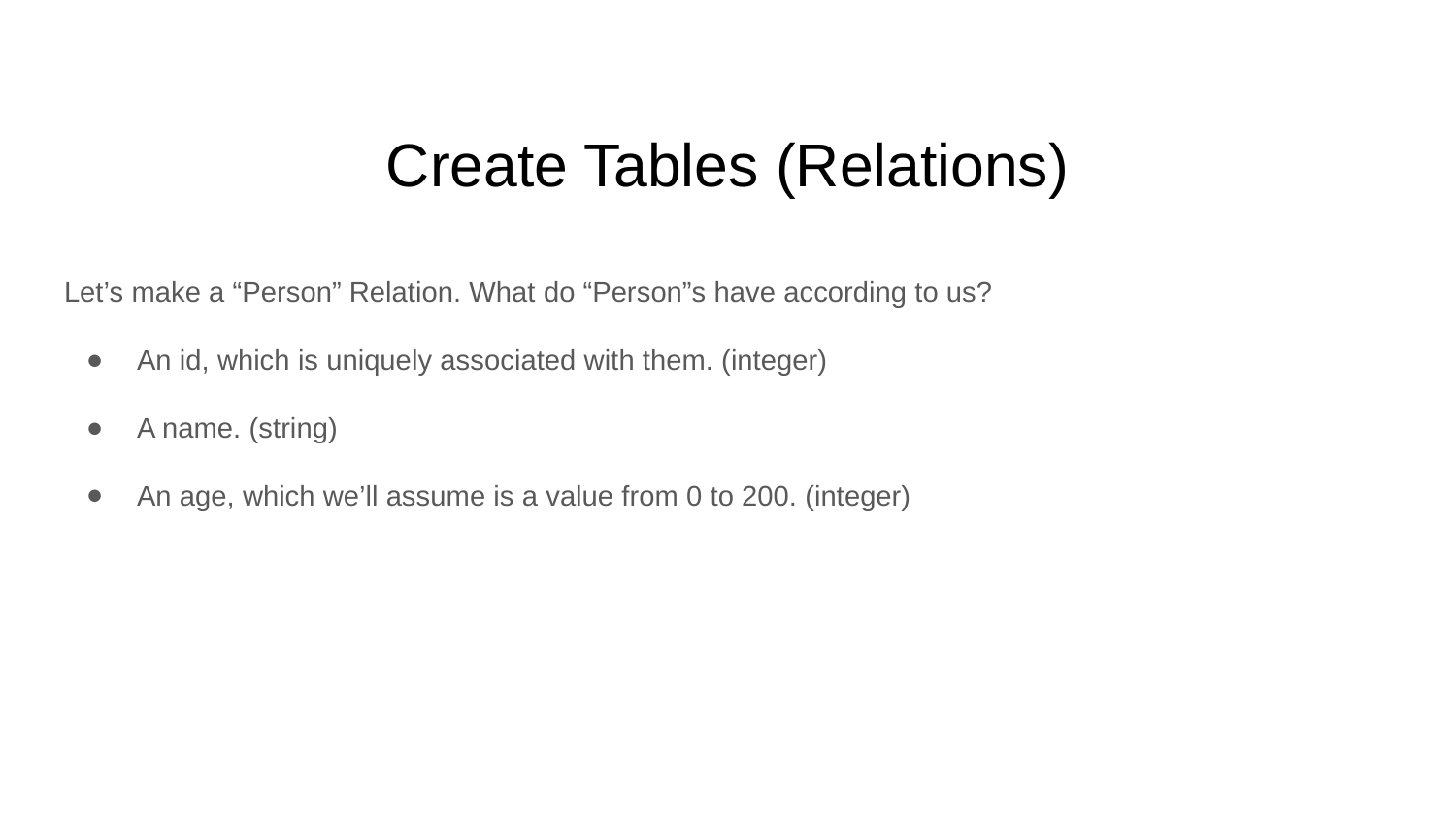

# Create Tables (Relations)
Let’s make a “Person” Relation. What do “Person”s have according to us?

An id, which is uniquely associated with them. (integer)
A name. (string)
An age, which we’ll assume is a value from 0 to 200. (integer)